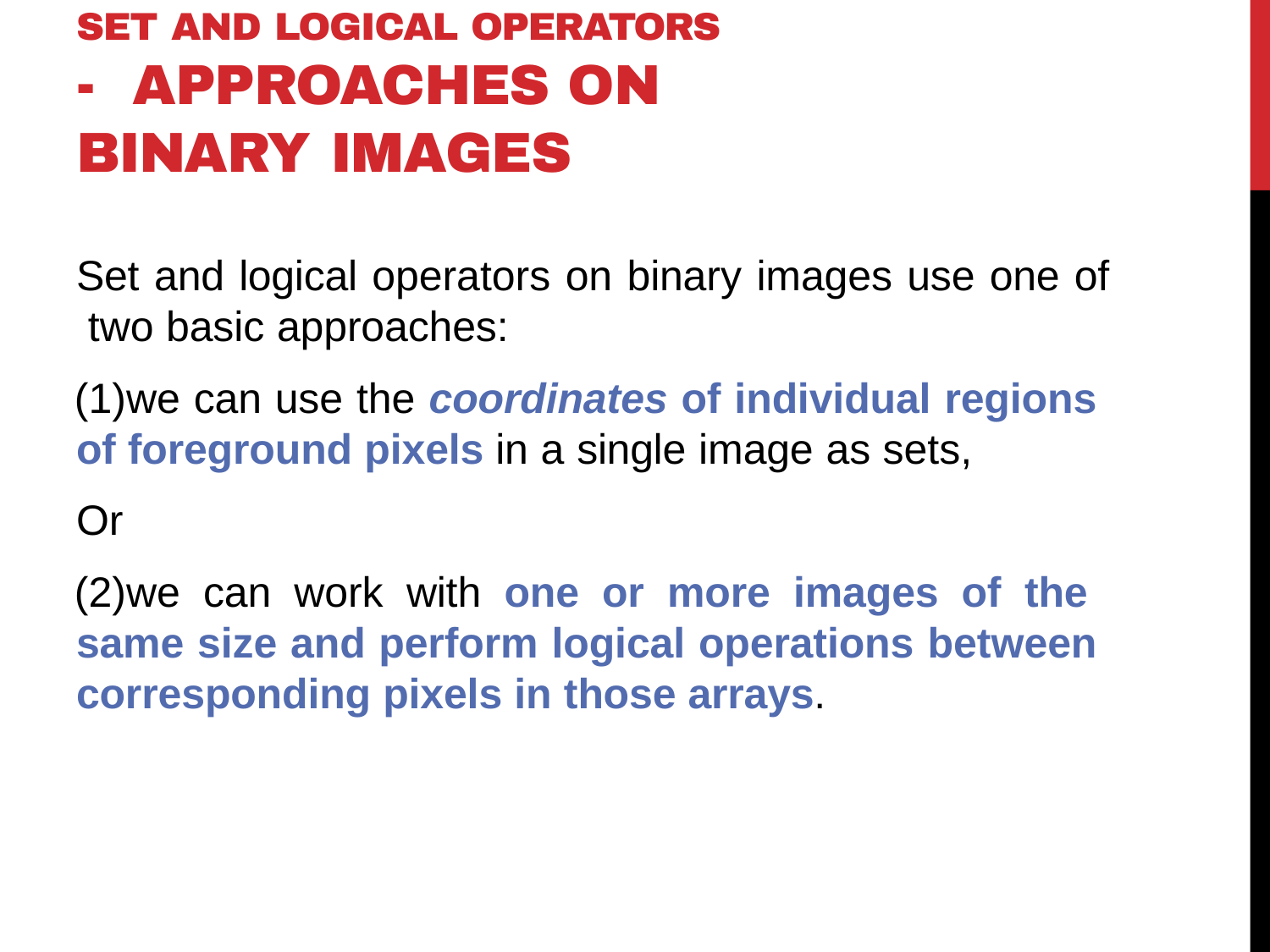

# SET AND LOGICAL OPERATORS -  APPROACHES ON  BINARY IMAGES
Set and logical operators on binary images use one of  two basic approaches:
we can use the coordinates of individual regions  of foreground pixels in a single image as sets,
Or
we can work with one or more images of the  same size and perform logical operations between  corresponding pixels in those arrays.